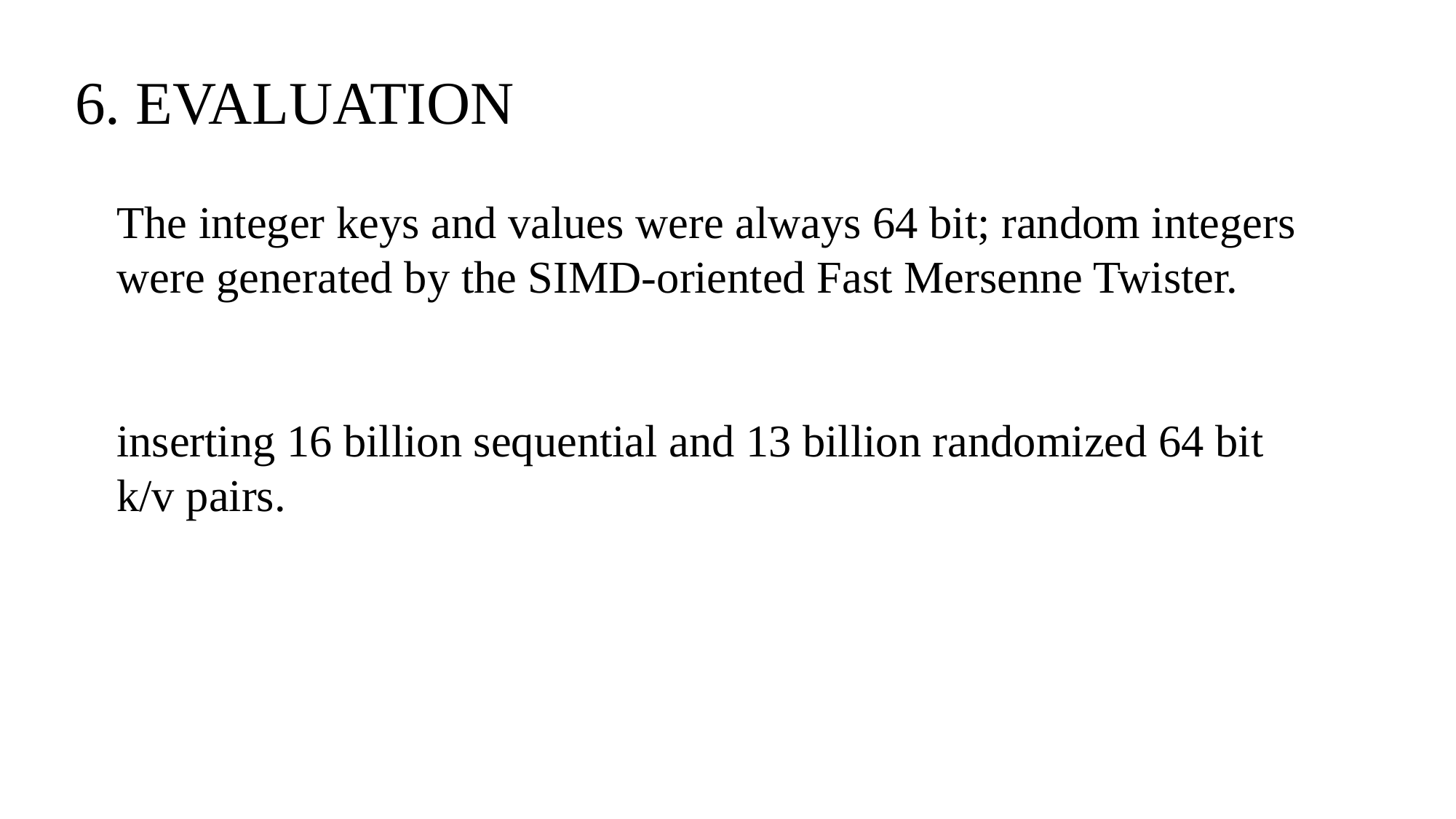

6. EVALUATION
The integer keys and values were always 64 bit; random integers were generated by the SIMD-oriented Fast Mersenne Twister.

inserting 16 billion sequential and 13 billion randomized 64 bit k/v pairs.